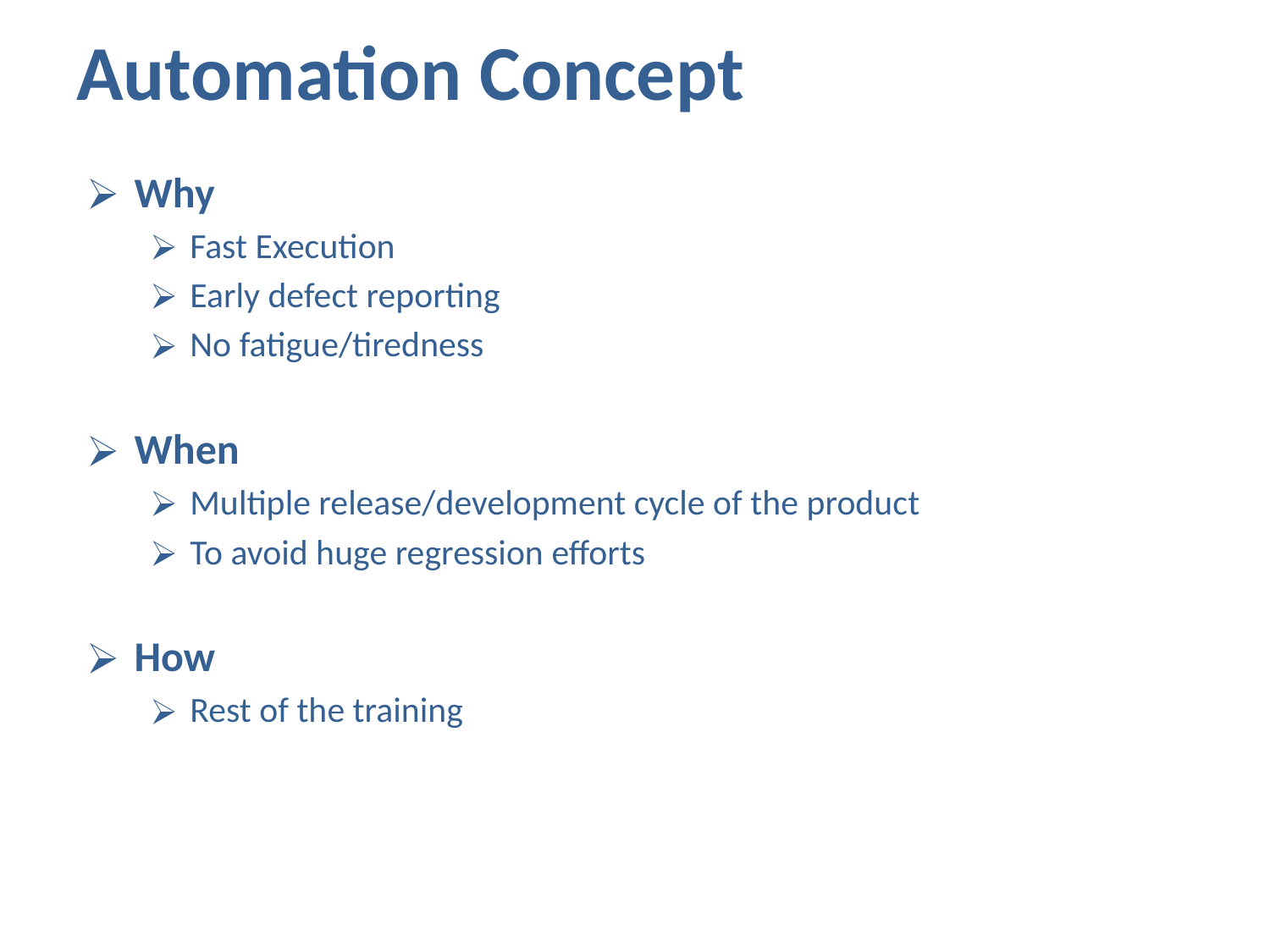

# Automation Concept
Why
Fast Execution
Early defect reporting
No fatigue/tiredness

When
Multiple release/development cycle of the product
To avoid huge regression efforts

How
Rest of the training